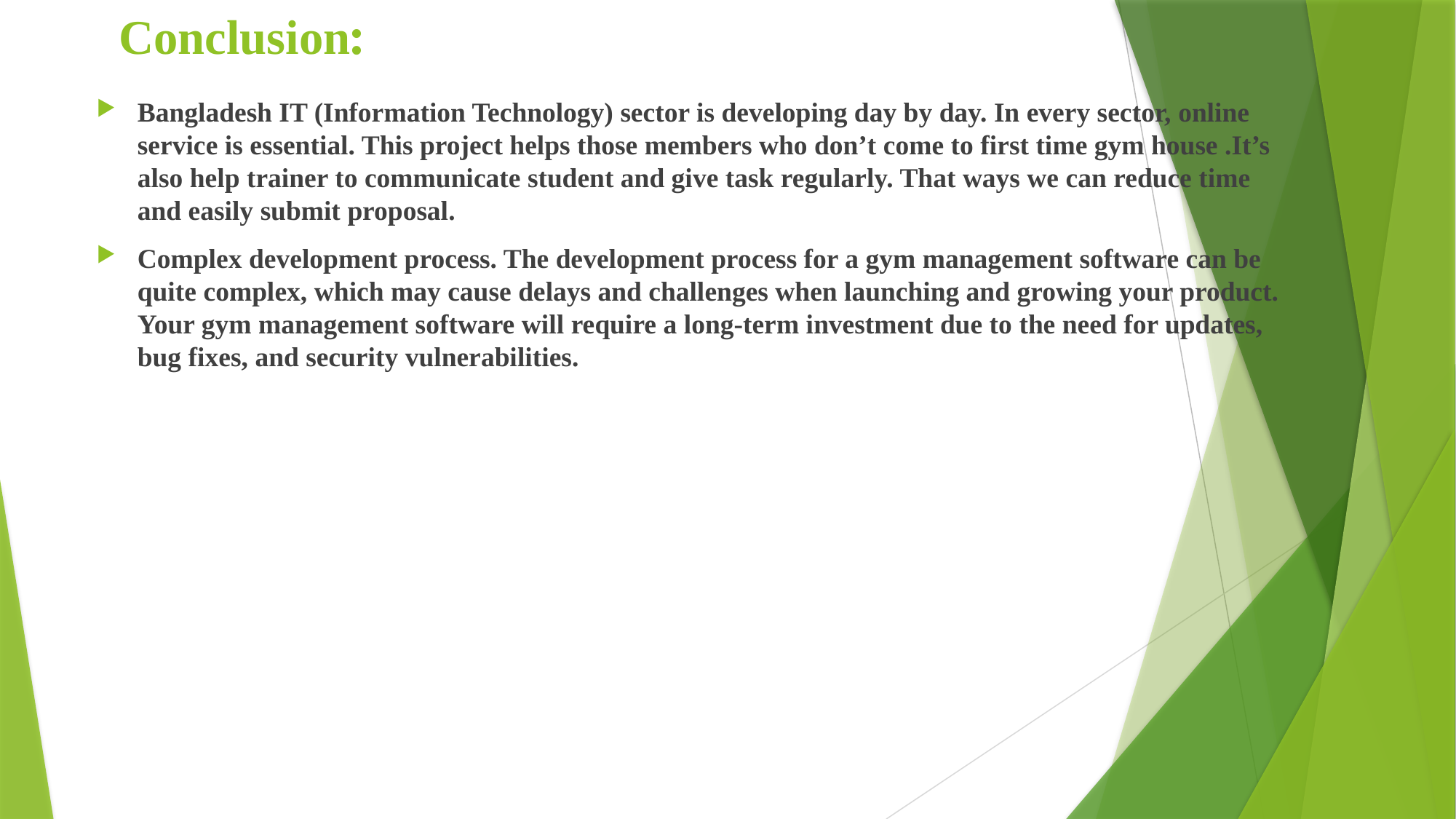

# Conclusion:
Bangladesh IT (Information Technology) sector is developing day by day. In every sector, online service is essential. This project helps those members who don’t come to first time gym house .It’s also help trainer to communicate student and give task regularly. That ways we can reduce time and easily submit proposal.
Complex development process. The development process for a gym management software can be quite complex, which may cause delays and challenges when launching and growing your product. Your gym management software will require a long-term investment due to the need for updates, bug fixes, and security vulnerabilities.